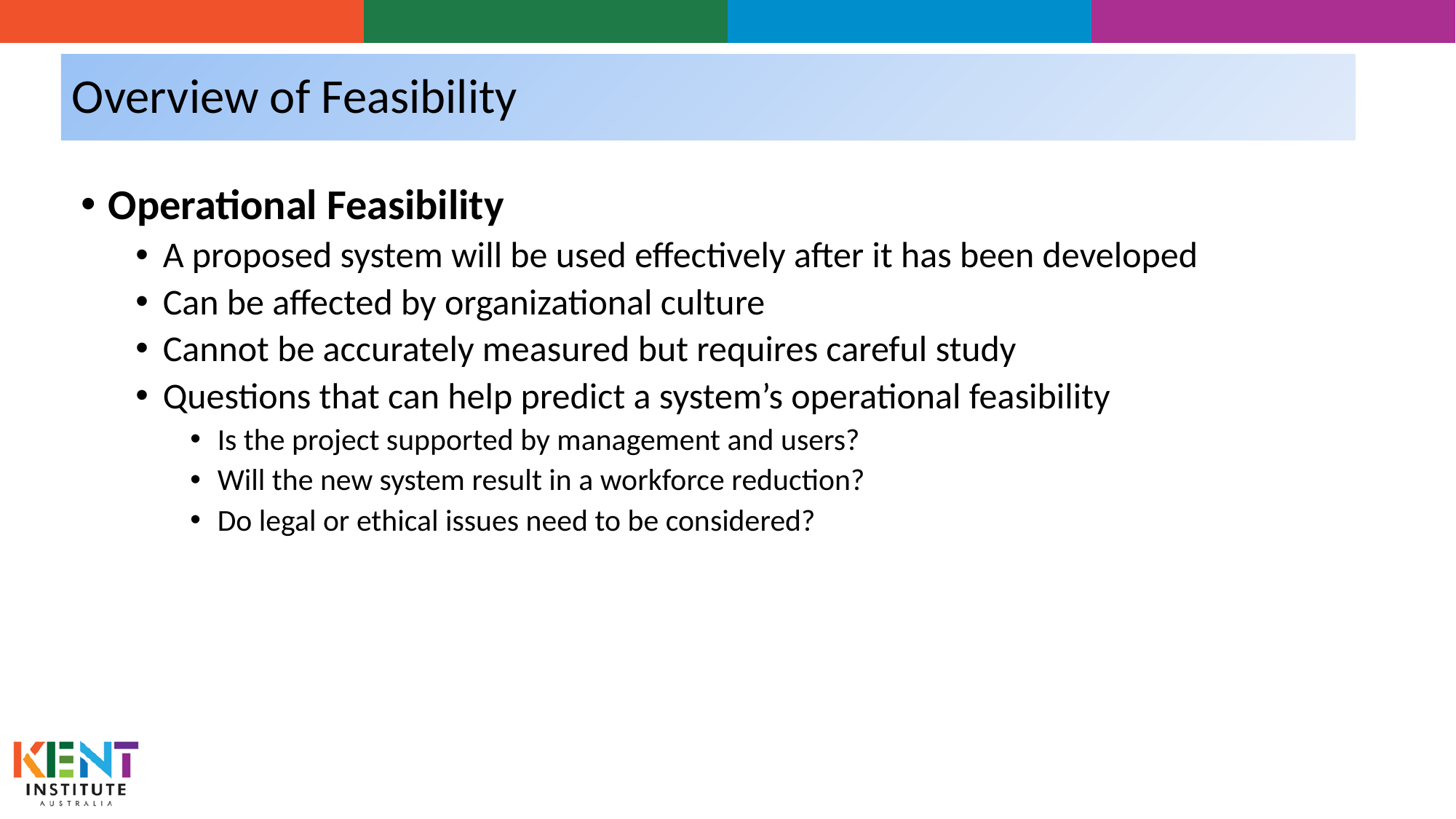

# Overview of Feasibility
Operational Feasibility
A proposed system will be used effectively after it has been developed
Can be affected by organizational culture
Cannot be accurately measured but requires careful study
Questions that can help predict a system’s operational feasibility
Is the project supported by management and users?
Will the new system result in a workforce reduction?
Do legal or ethical issues need to be considered?
20